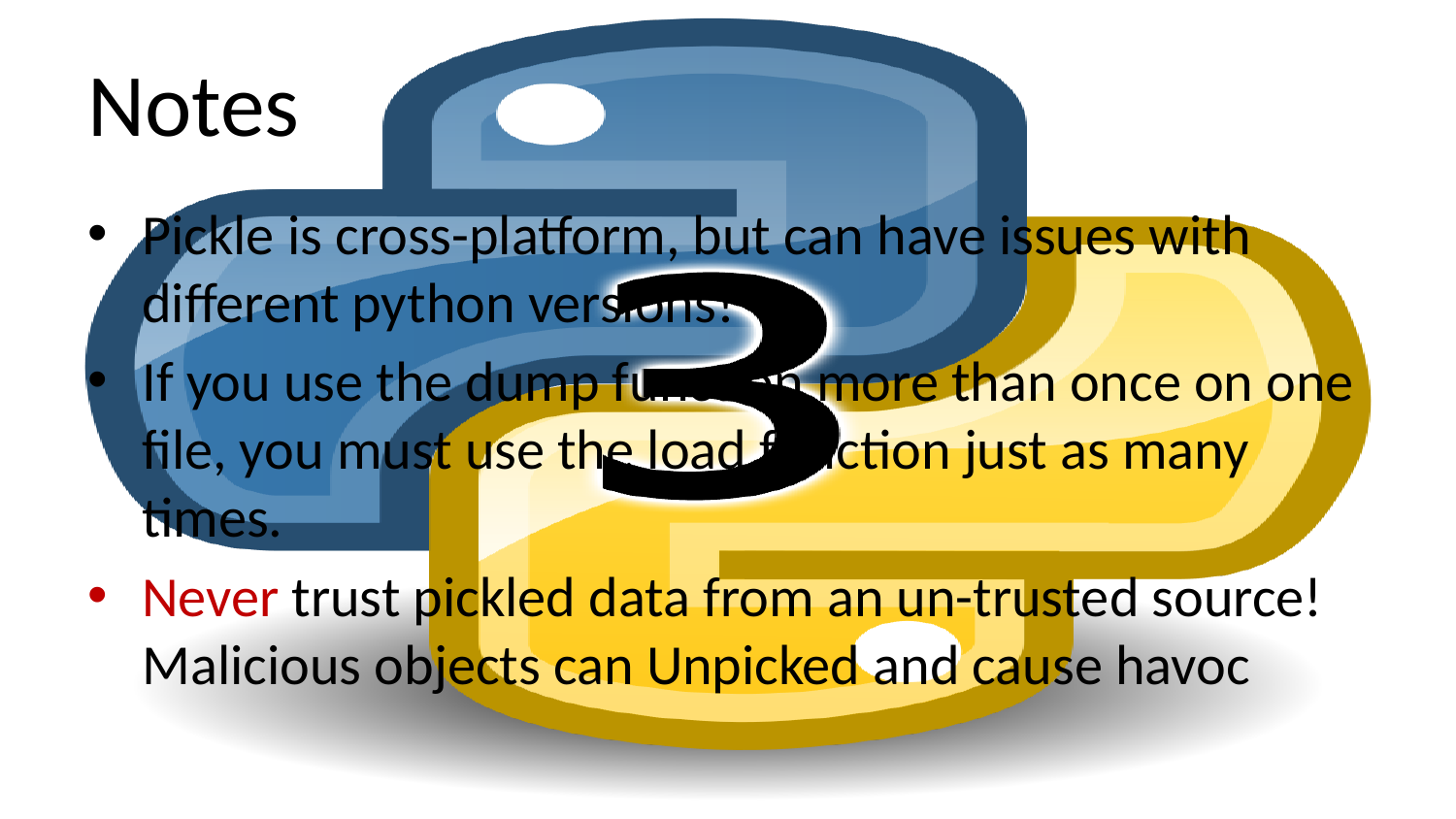

# Notes
Pickle is cross-platform, but can have issues with different python versions!
If you use the dump function more than once on one file, you must use the load function just as many times.
Never trust pickled data from an un-trusted source! Malicious objects can Unpicked and cause havoc